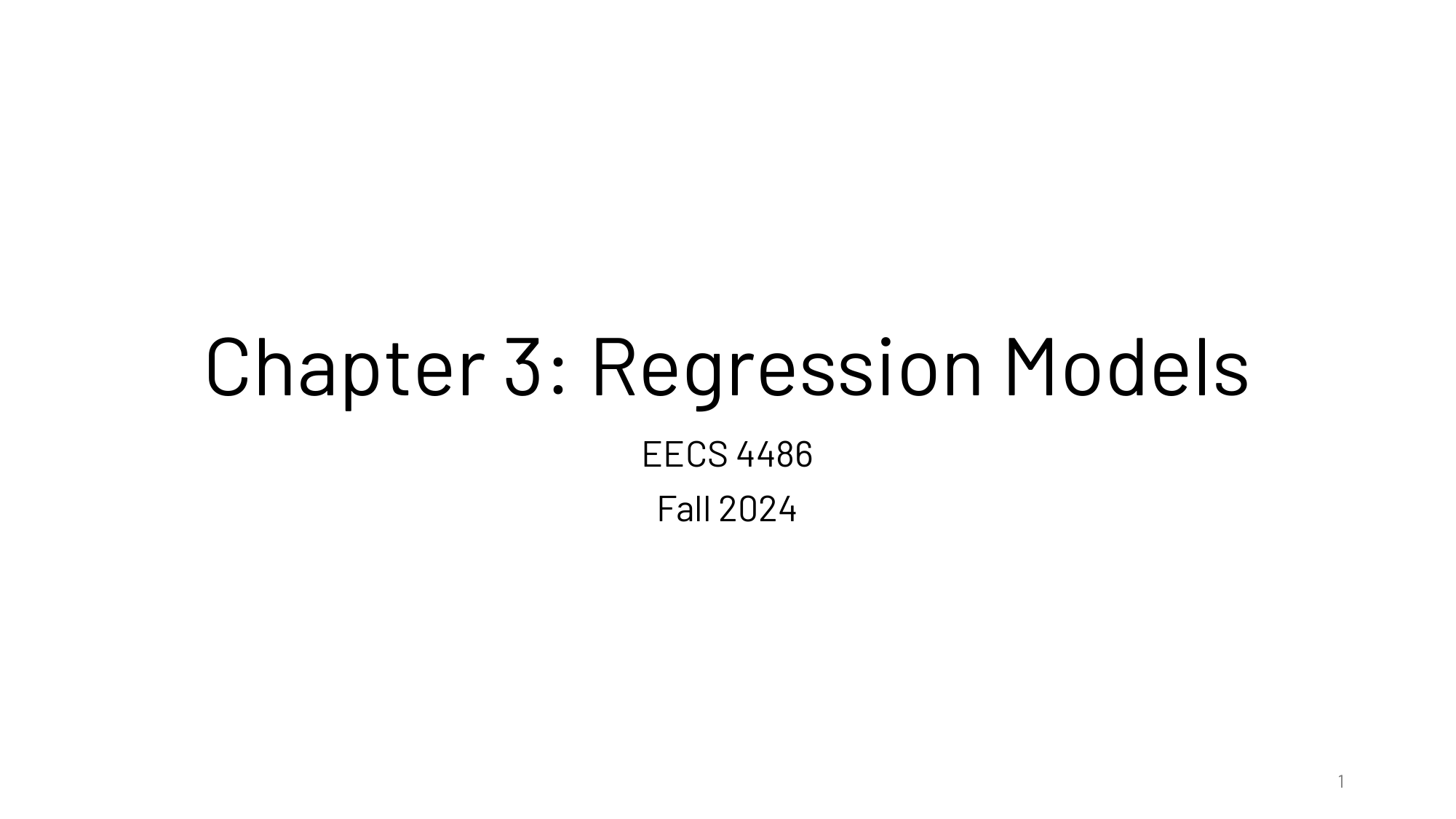

# Chapter 3: Regression Models
EECS 4486
Fall 2024
1